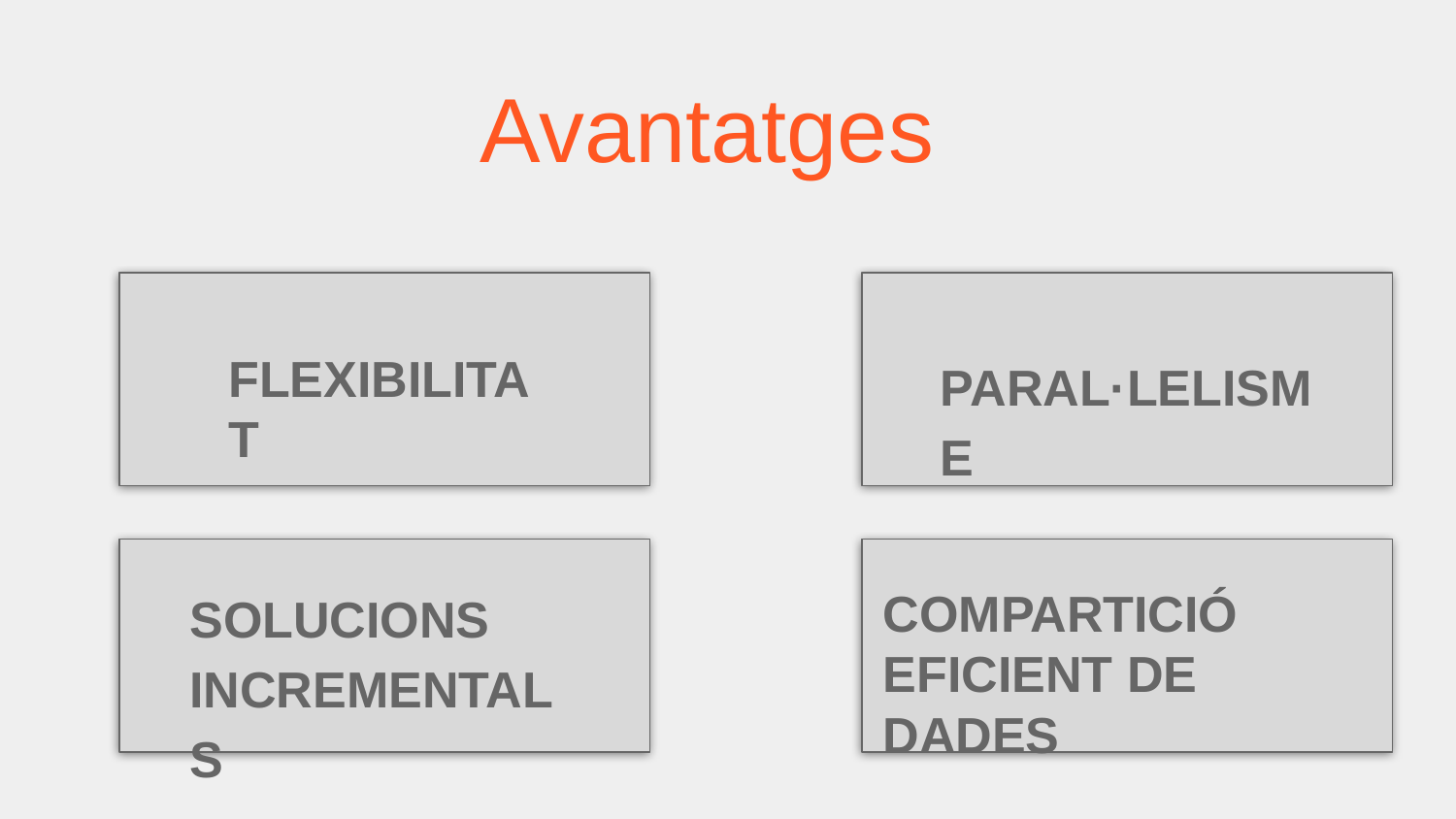

# Avantatges

FLEXIBILITAT
PARAL·LELISME

SOLUCIONS INCREMENTALS
COMPARTICIÓ EFICIENT DE DADES